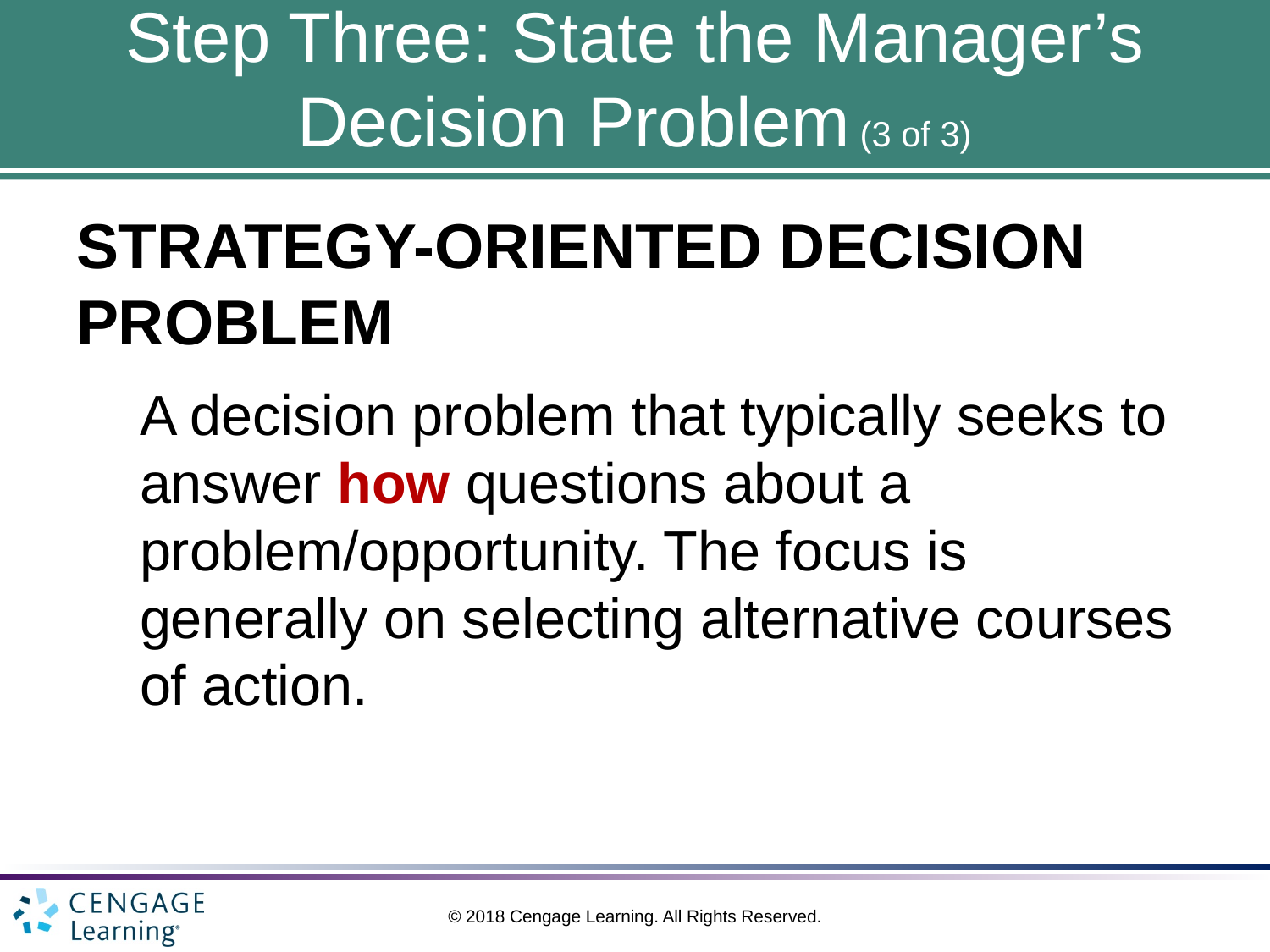

# Step Three: State the Manager’s Decision Problem (3 of 3)
STRATEGY-ORIENTED DECISION PROBLEM
A decision problem that typically seeks to answer how questions about a problem/opportunity. The focus is generally on selecting alternative courses of action.